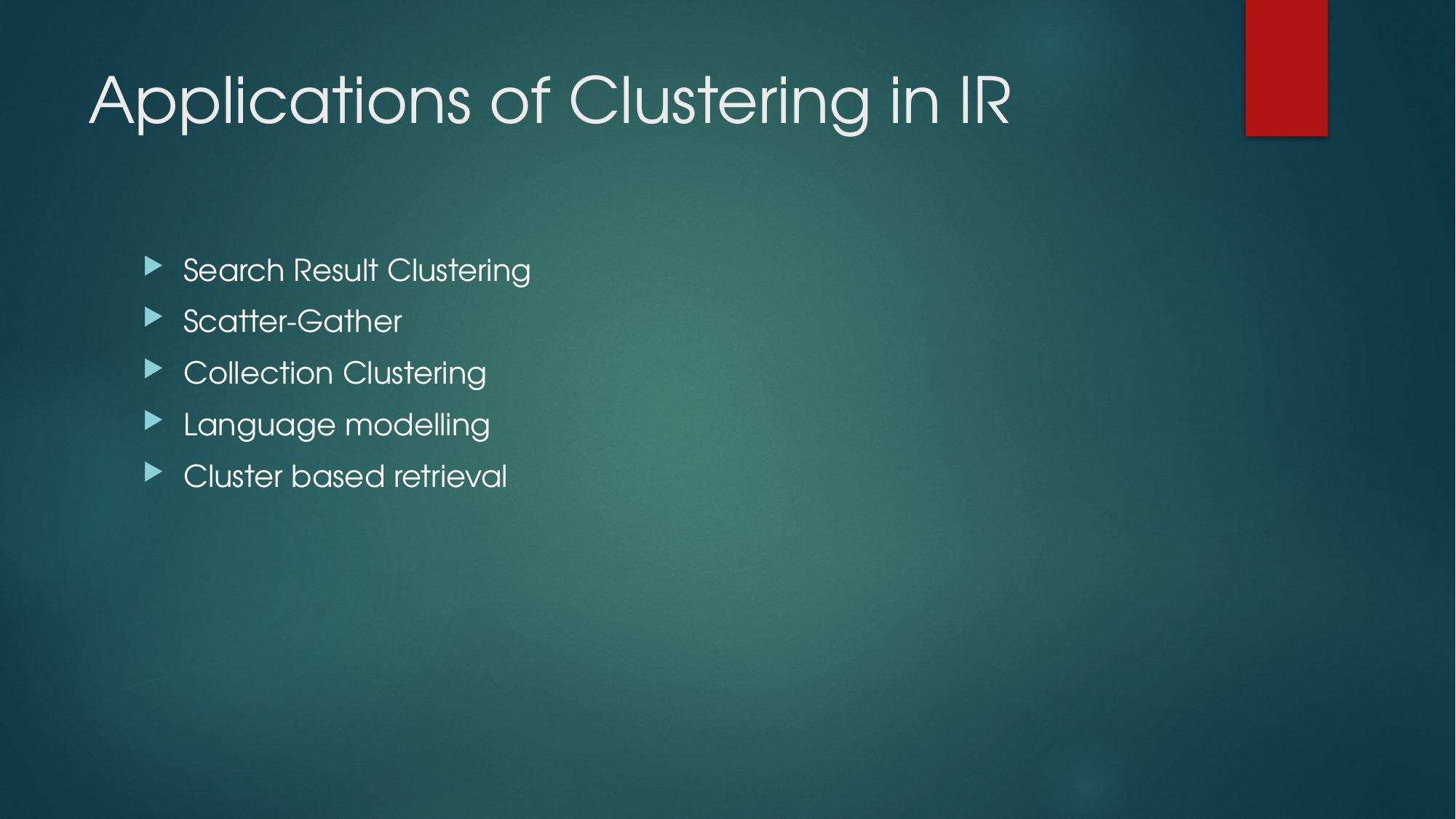

# Applications of Clustering in IR
Search Result Clustering
Scatter-Gather
Collection Clustering
Language modelling
Cluster based retrieval